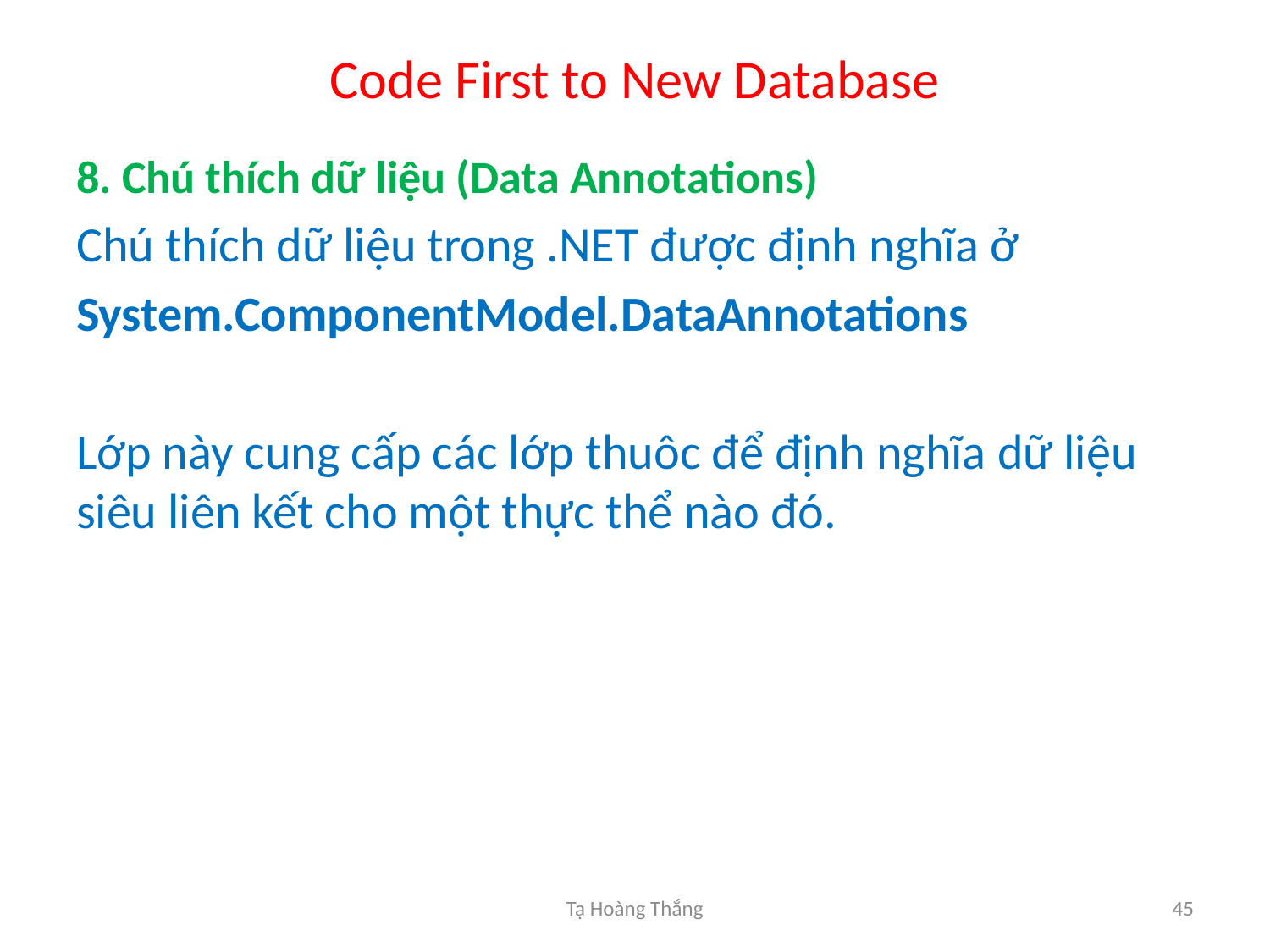

# Code First to New Database
8. Chú thích dữ liệu (Data Annotations)
Chú thích dữ liệu trong .NET được định nghĩa ở
System.ComponentModel.DataAnnotations

Lớp này cung cấp các lớp thuôc để định nghĩa dữ liệu siêu liên kết cho một thực thể nào đó.
Tạ Hoàng Thắng
45